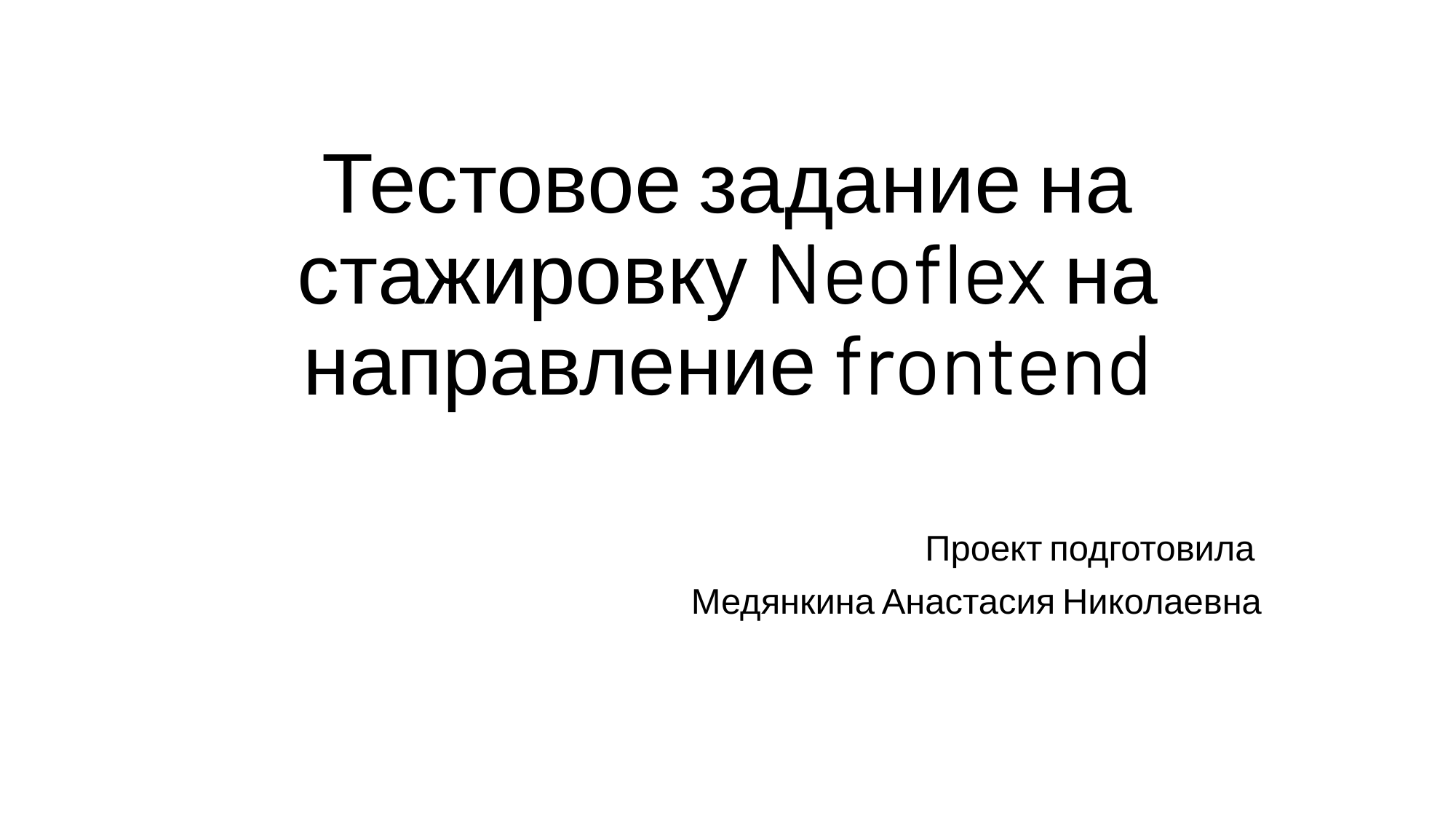

# Тестовое задание на стажировку Neoflex на направление frontend
Проект подготовила
Медянкина Анастасия Николаевна